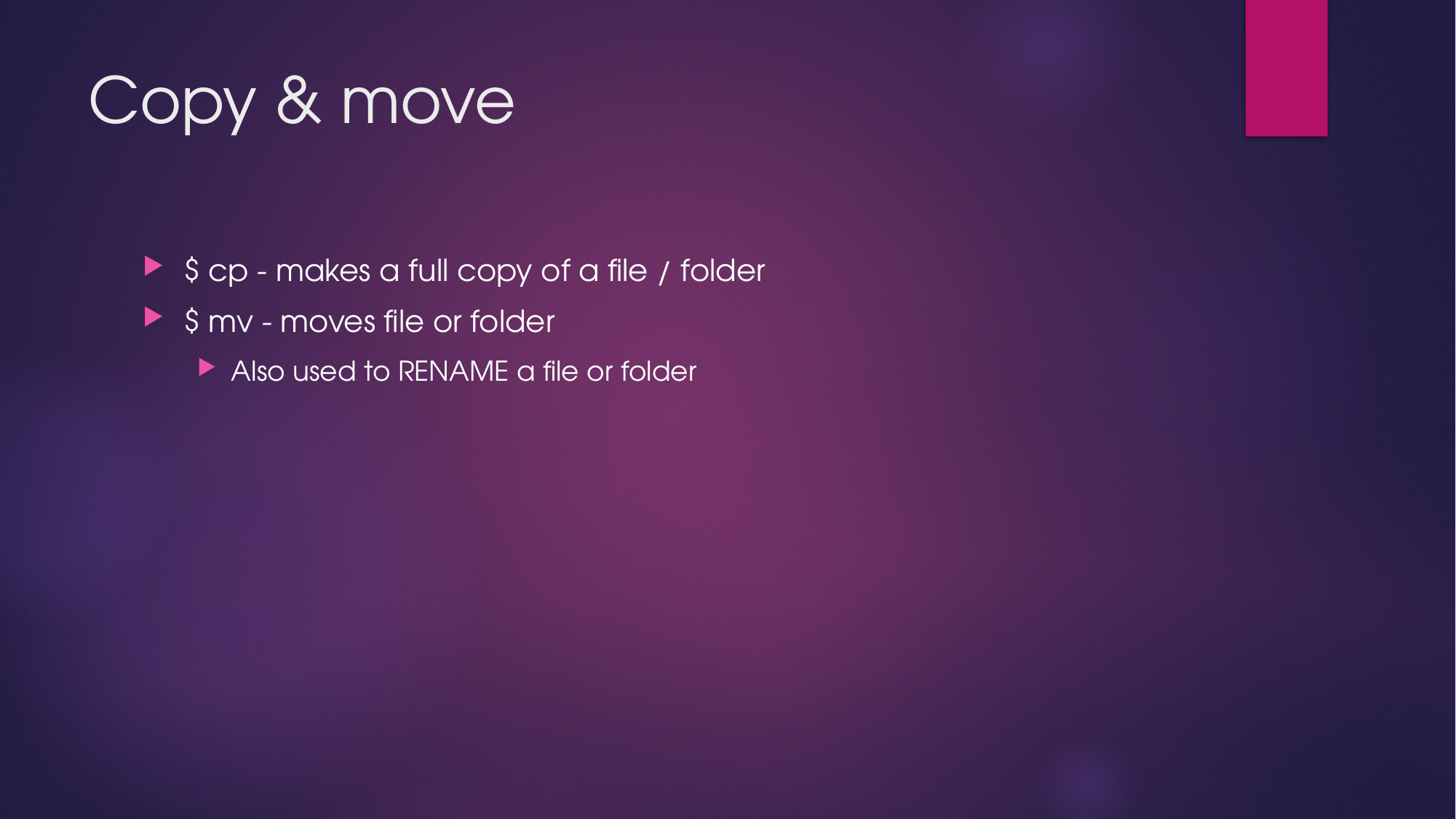

# Copy & move
$ cp - makes a full copy of a file / folder
$ mv - moves file or folder
Also used to RENAME a file or folder